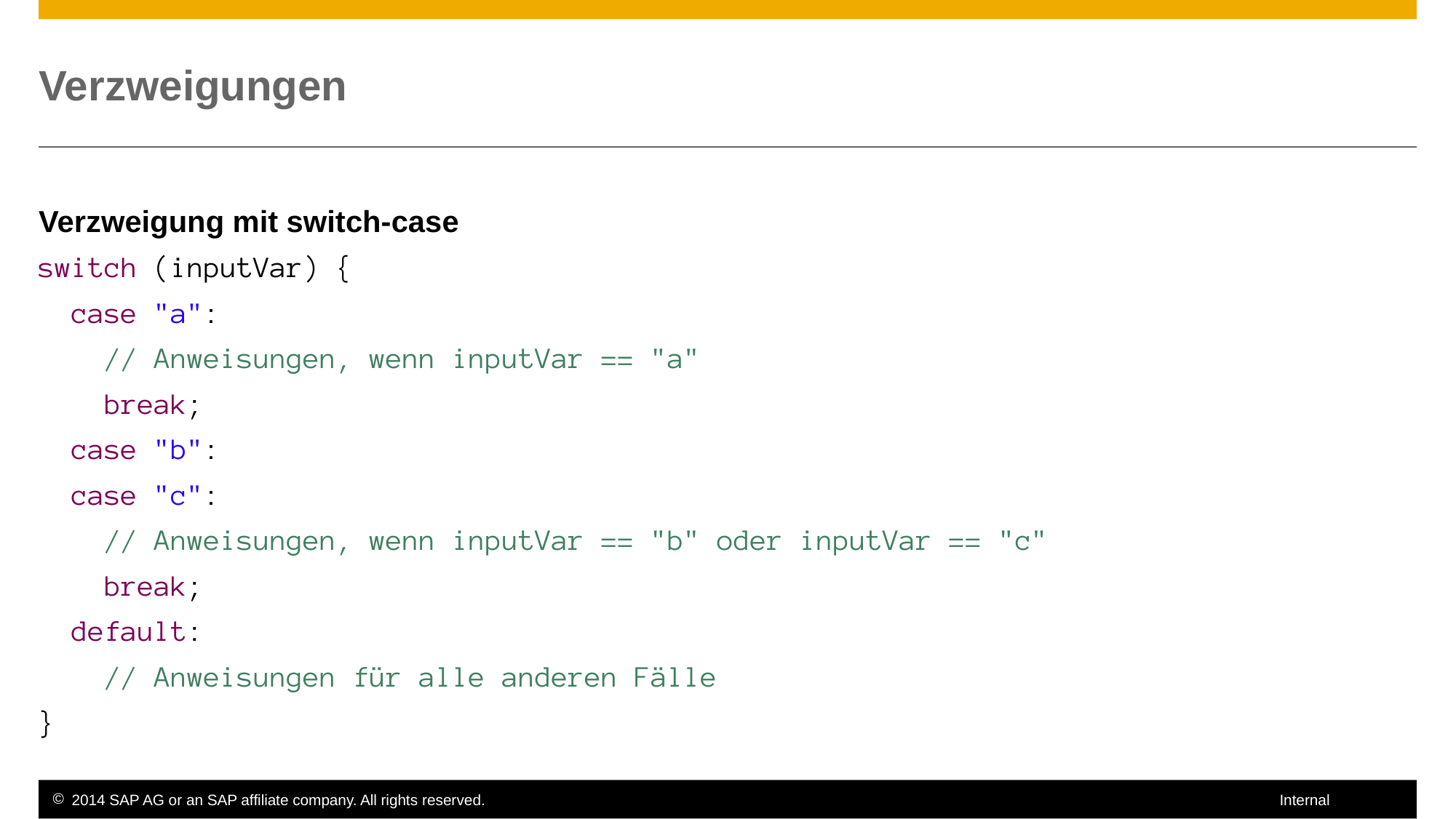

# Verzweigungen
Verzweigung mit switch-case
switch (inputVar) {
  case "a":
    // Anweisungen, wenn inputVar == "a"
    break;
  case "b":
  case "c":
    // Anweisungen, wenn inputVar == "b" oder inputVar == "c"
    break;
  default:
    // Anweisungen für alle anderen Fälle
}